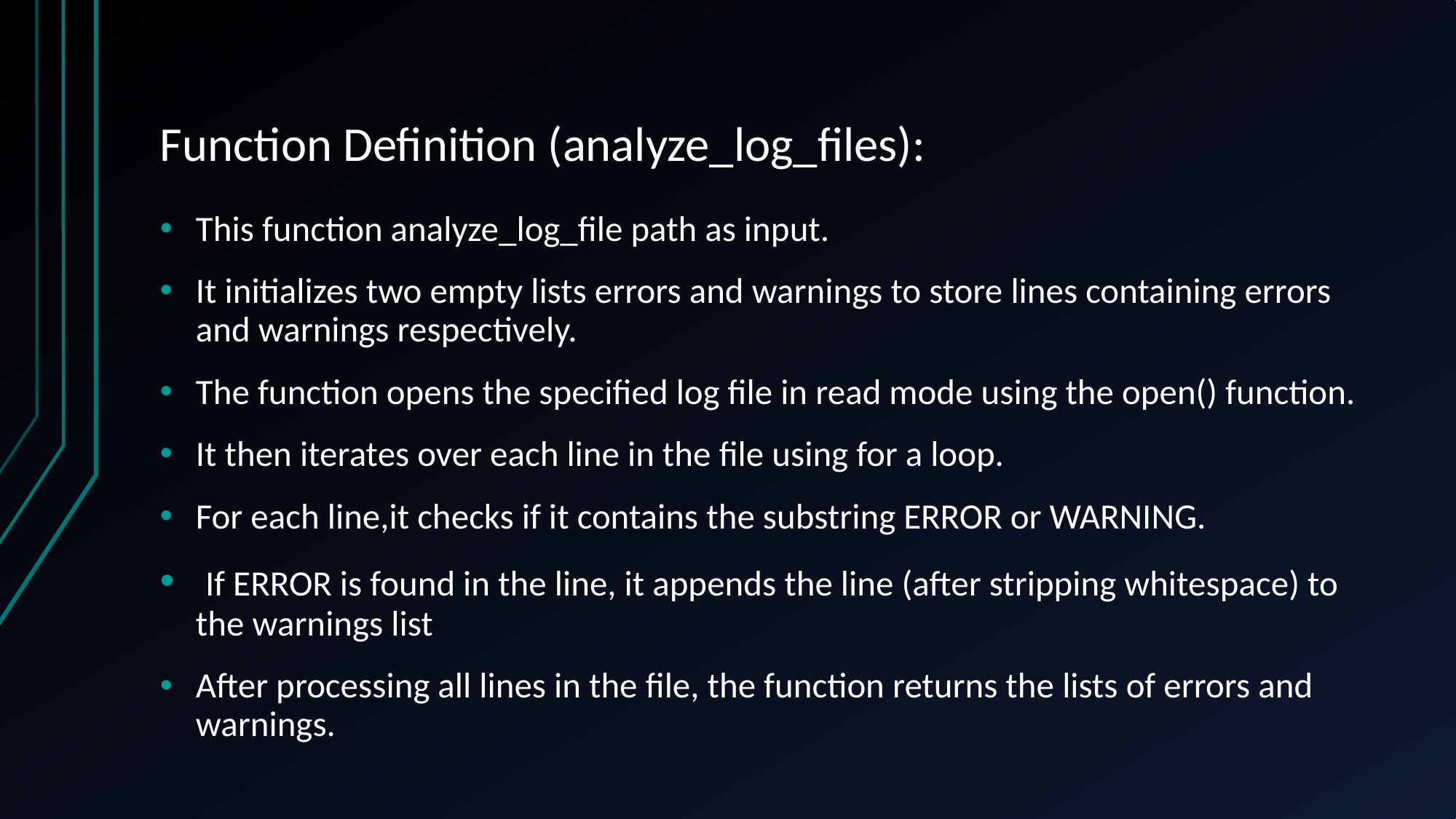

# Function Definition (analyze_log_files):
This function analyze_log_file path as input.
It initializes two empty lists errors and warnings to store lines containing errors and warnings respectively.
The function opens the specified log file in read mode using the open() function.
It then iterates over each line in the file using for a loop.
For each line,it checks if it contains the substring ERROR or WARNING.
 If ERROR is found in the line, it appends the line (after stripping whitespace) to the warnings list
After processing all lines in the file, the function returns the lists of errors and warnings.